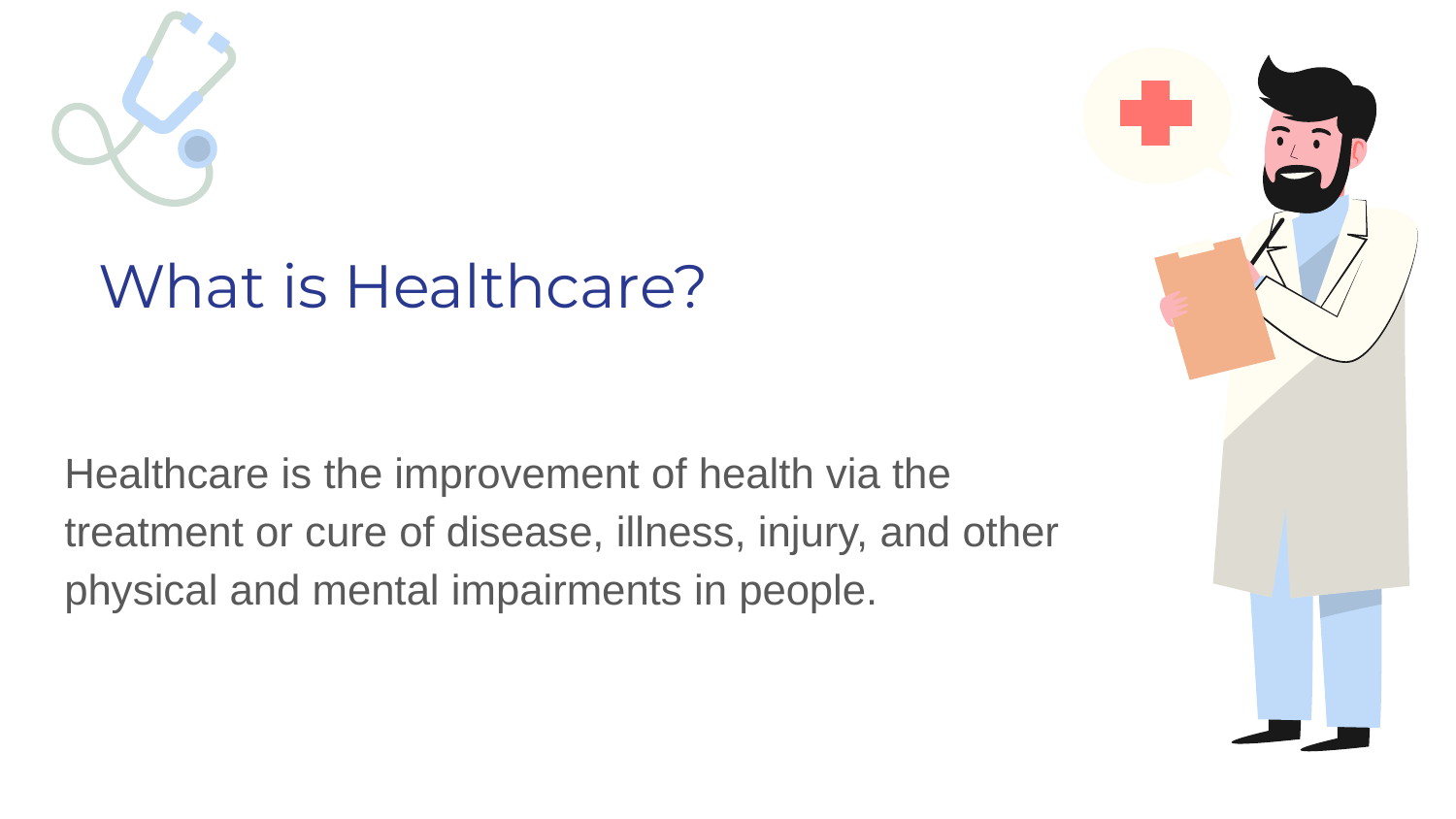

What is Healthcare?
Healthcare is the improvement of health via the treatment or cure of disease, illness, injury, and other physical and mental impairments in people.